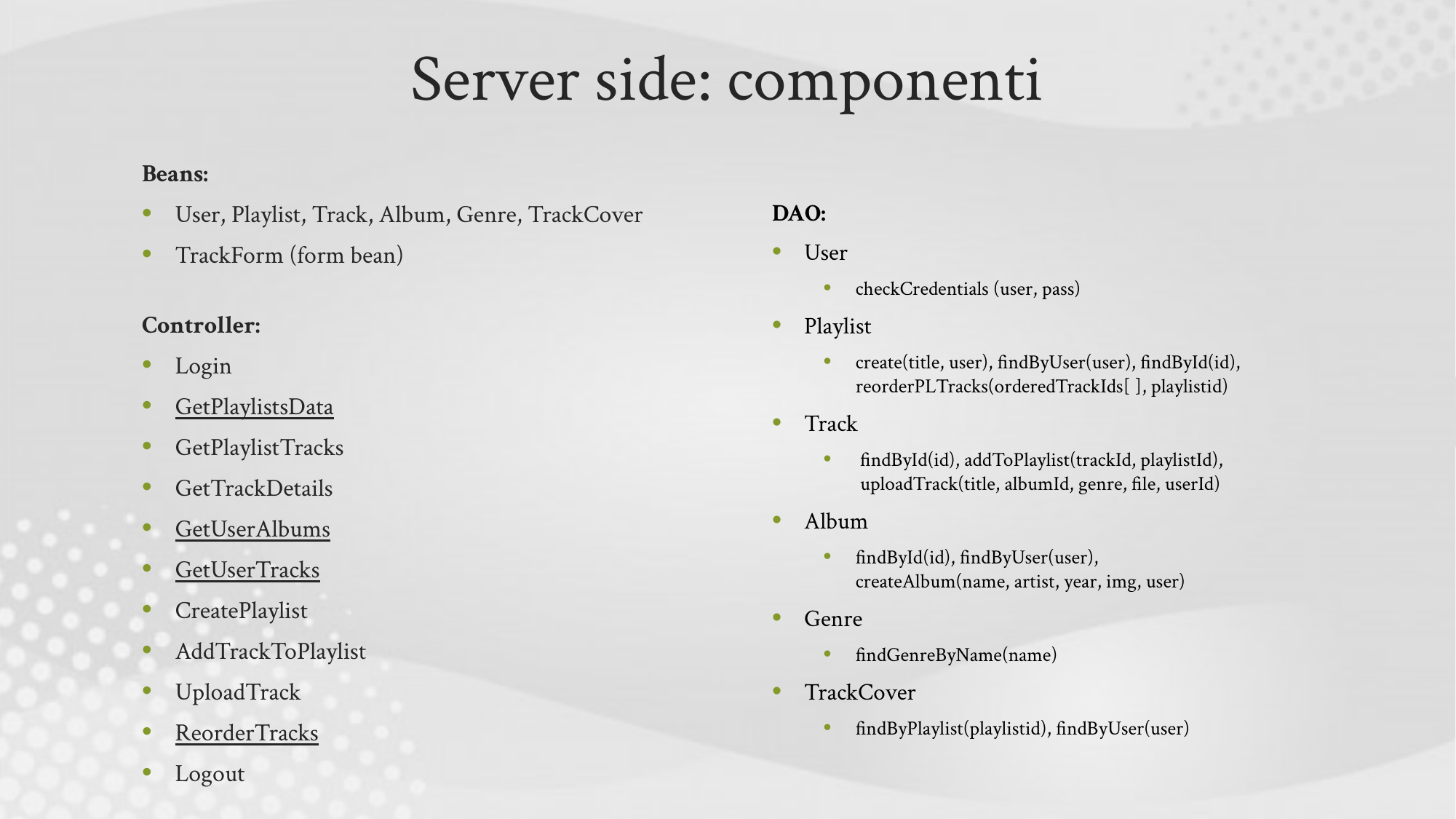

# Server side: componenti
Beans:
User, Playlist, Track, Album, Genre, TrackCover
TrackForm (form bean)
Controller:
Login
GetPlaylistsData
GetPlaylistTracks
GetTrackDetails
GetUserAlbums
GetUserTracks
CreatePlaylist
AddTrackToPlaylist
UploadTrack
ReorderTracks
Logout
DAO:
User
checkCredentials (user, pass)
Playlist
create(title, user), findByUser(user), findById(id),
reorderPLTracks(orderedTrackIds[ ], playlistid)
Track
 findById(id), addToPlaylist(trackId, playlistId),
 uploadTrack(title, albumId, genre, file, userId)
Album
findById(id), findByUser(user),
createAlbum(name, artist, year, img, user)
Genre
findGenreByName(name)
TrackCover
findByPlaylist(playlistid), findByUser(user)